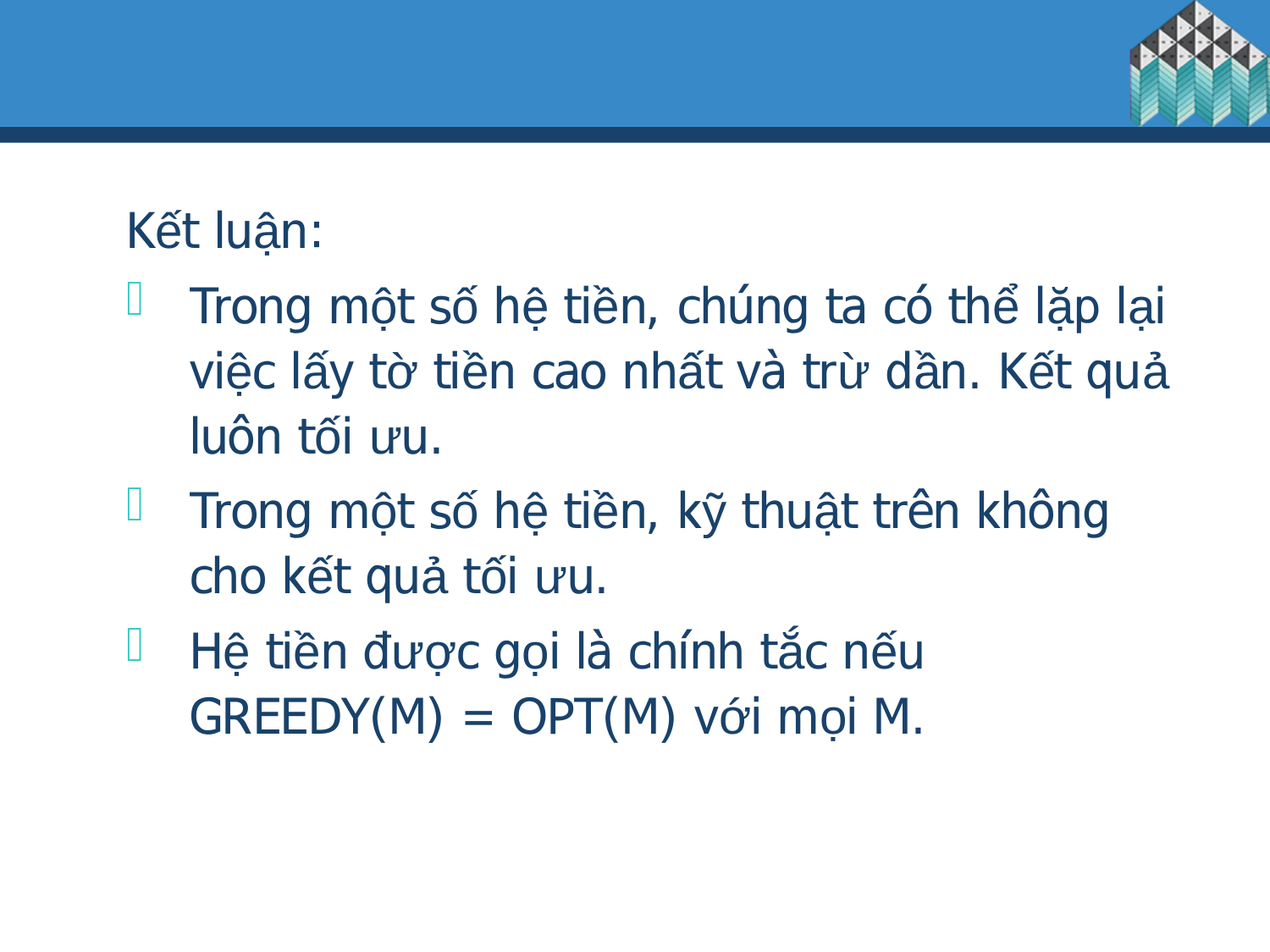

Kết luận:
Trong một số hệ tiền, chúng ta có thể lặp lại việc lấy tờ tiền cao nhất và trừ dần. Kết quả luôn tối ưu.
Trong một số hệ tiền, kỹ thuật trên không cho kết quả tối ưu.
Hệ tiền được gọi là chính tắc nếu GREEDY(M) = OPT(M) với mọi M.